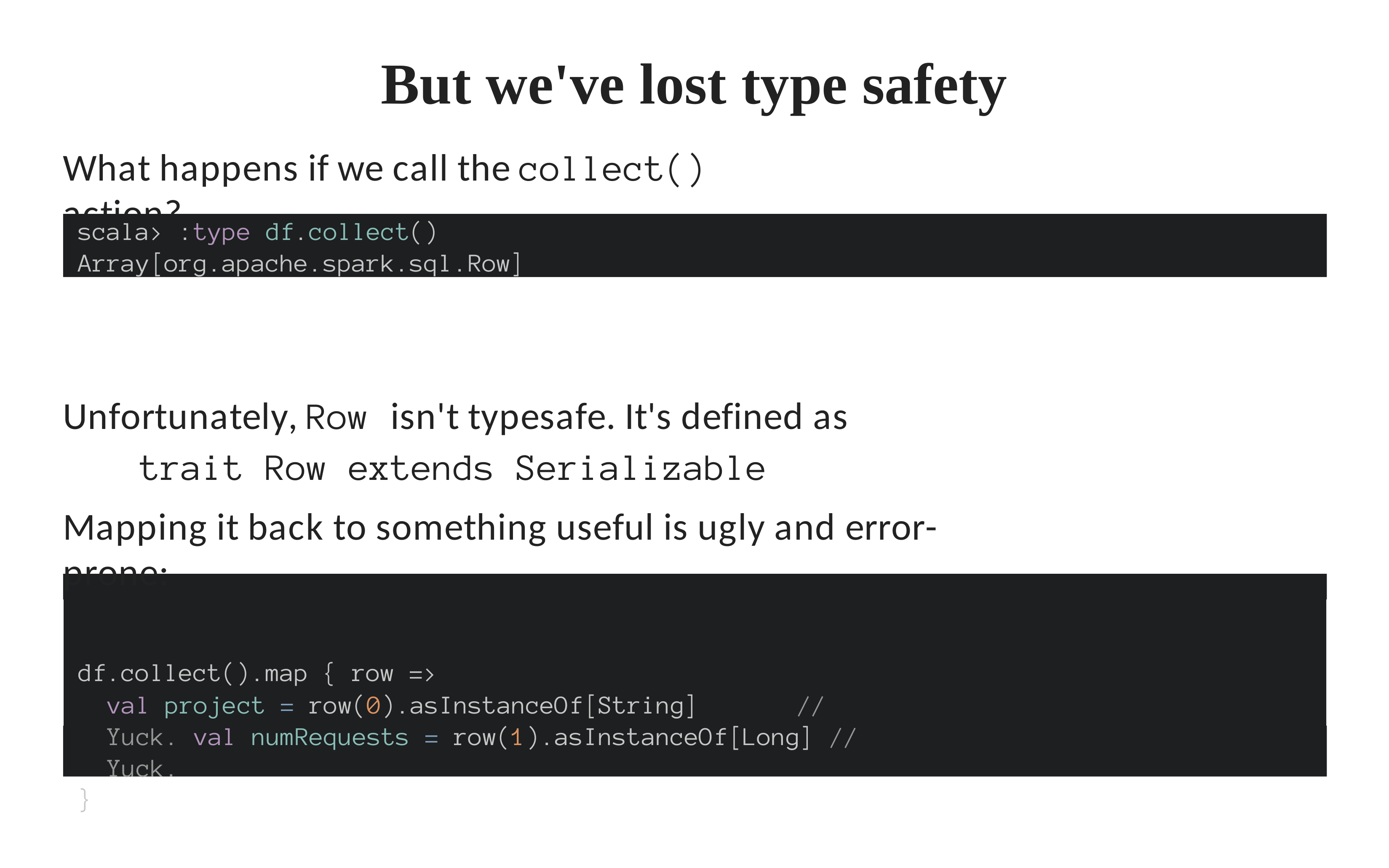

# But we've lost type safety
What happens if we call the collect() action?
scala> :type df.collect() Array[org.apache.spark.sql.Row]
Unfortunately, Row isn't typesafe. It's defined as
trait Row extends Serializable
Mapping it back to something useful is ugly and error-prone:

df.collect().map { row =>
val project = row(0).asInstanceOf[String]	// Yuck. val numRequests = row(1).asInstanceOf[Long] // Yuck.
}